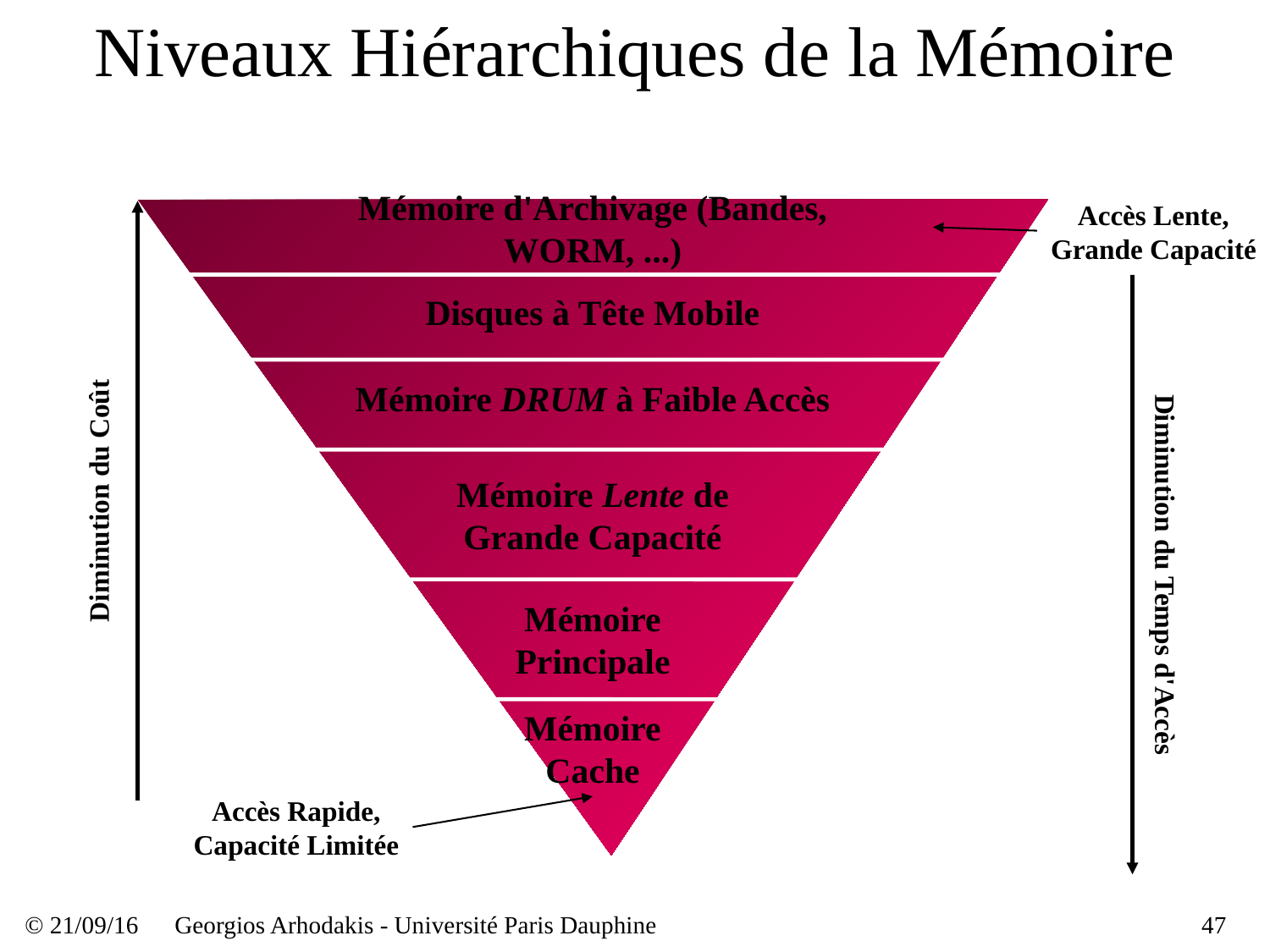

# Niveaux Hiérarchiques de la Mémoire
Accès Lente,
Grande Capacité

Mémoire d'Archivage (Bandes, WORM, ...)

Disques à Tête Mobile

Mémoire DRUM à Faible Accès

Mémoire Lente de Grande Capacité
Diminution du Coût
Diminution du Temps d'Accès

Mémoire Principale

Mémoire Cache
Accès Rapide, Capacité Limitée
© 21/09/16
Georgios Arhodakis - Université Paris Dauphine
47